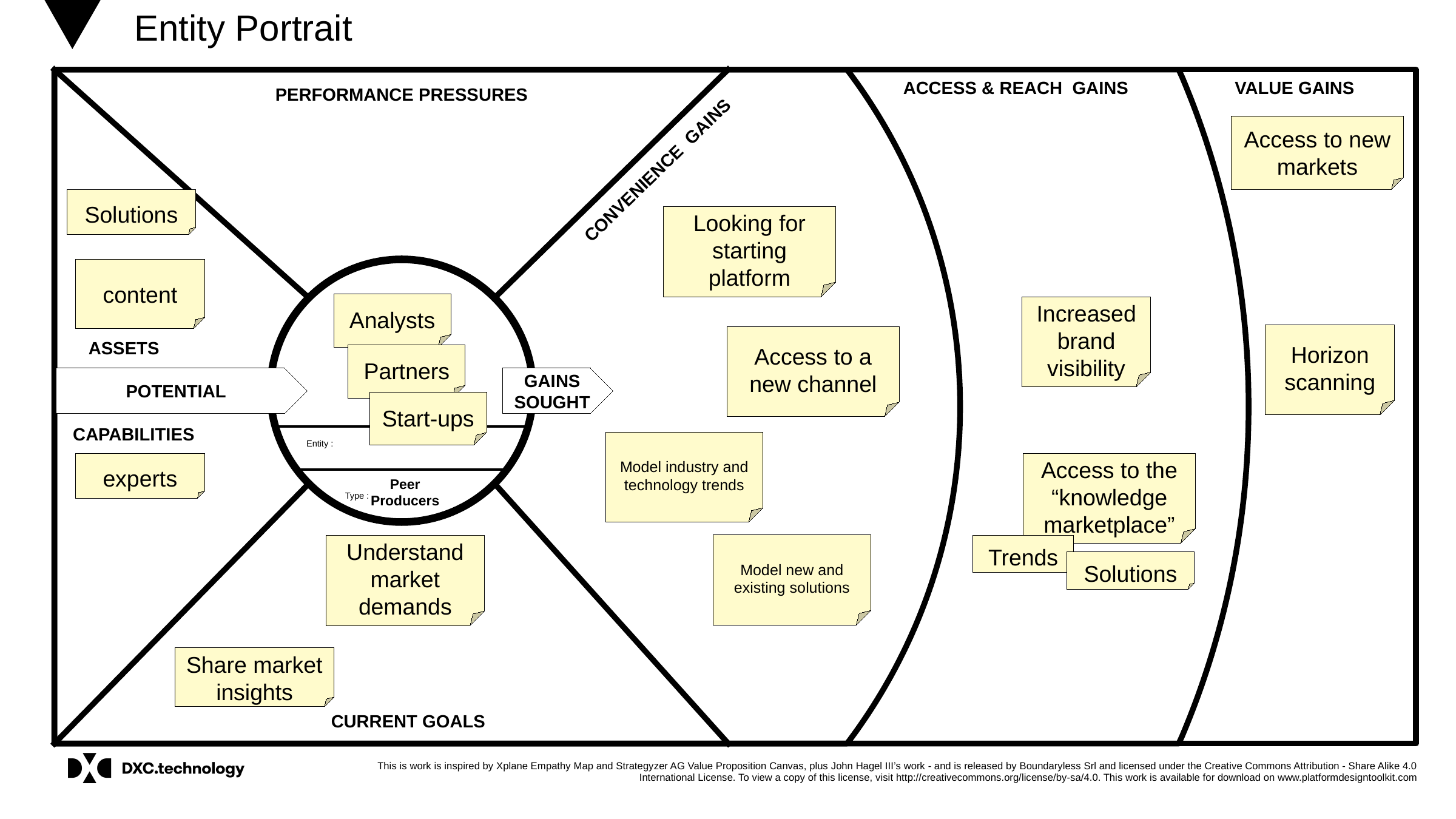

Access to new markets
Solutions
Looking for starting platform
content
Analysts
Increased brand visibility
Horizon scanning
Access to a new channel
Partners
Start-ups
Model industry and technology trends
experts
Access to the “knowledge marketplace”
Peer
Producers
Model new and existing solutions
Trends
Understand market demands
Solutions
Share market insights